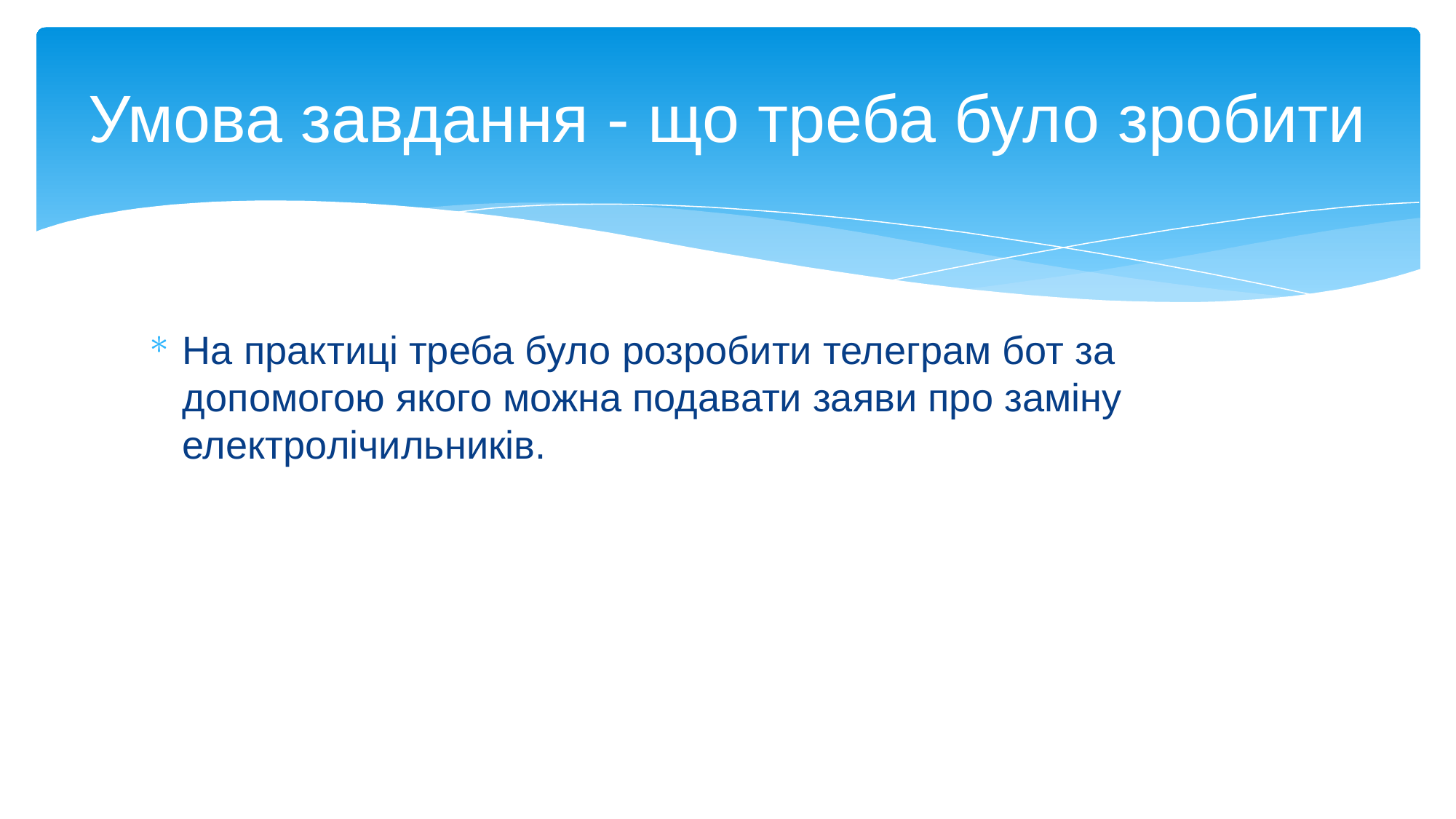

# Умова завдання - що треба було зробити
На практиці треба було розробити телеграм бот за допомогою якого можна подавати заяви про заміну електролічильників.